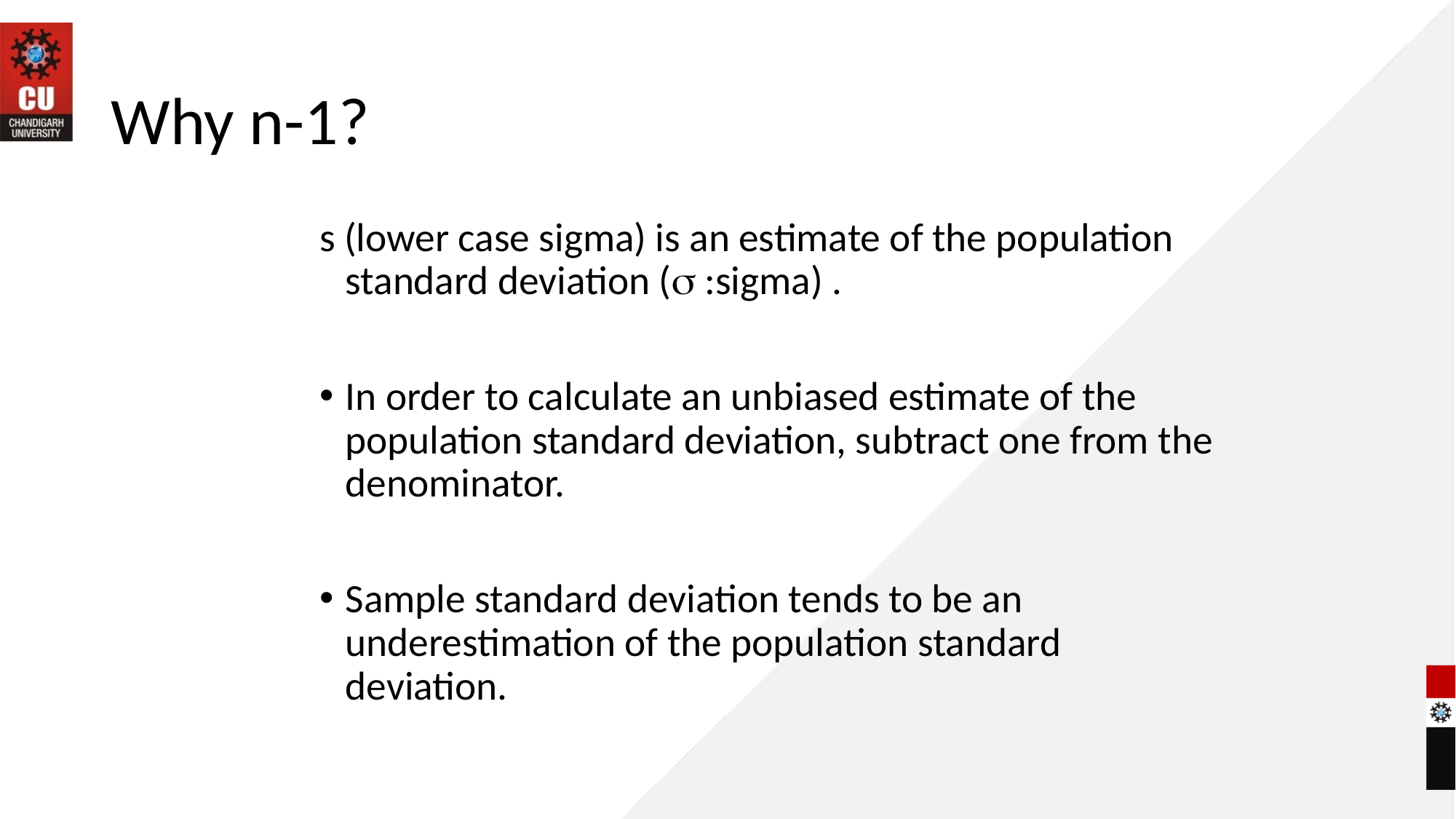

# Why n-1?
s (lower case sigma) is an estimate of the population standard deviation (σ :sigma) .

In order to calculate an unbiased estimate of the population standard deviation, subtract one from the denominator.

Sample standard deviation tends to be an underestimation of the population standard deviation.